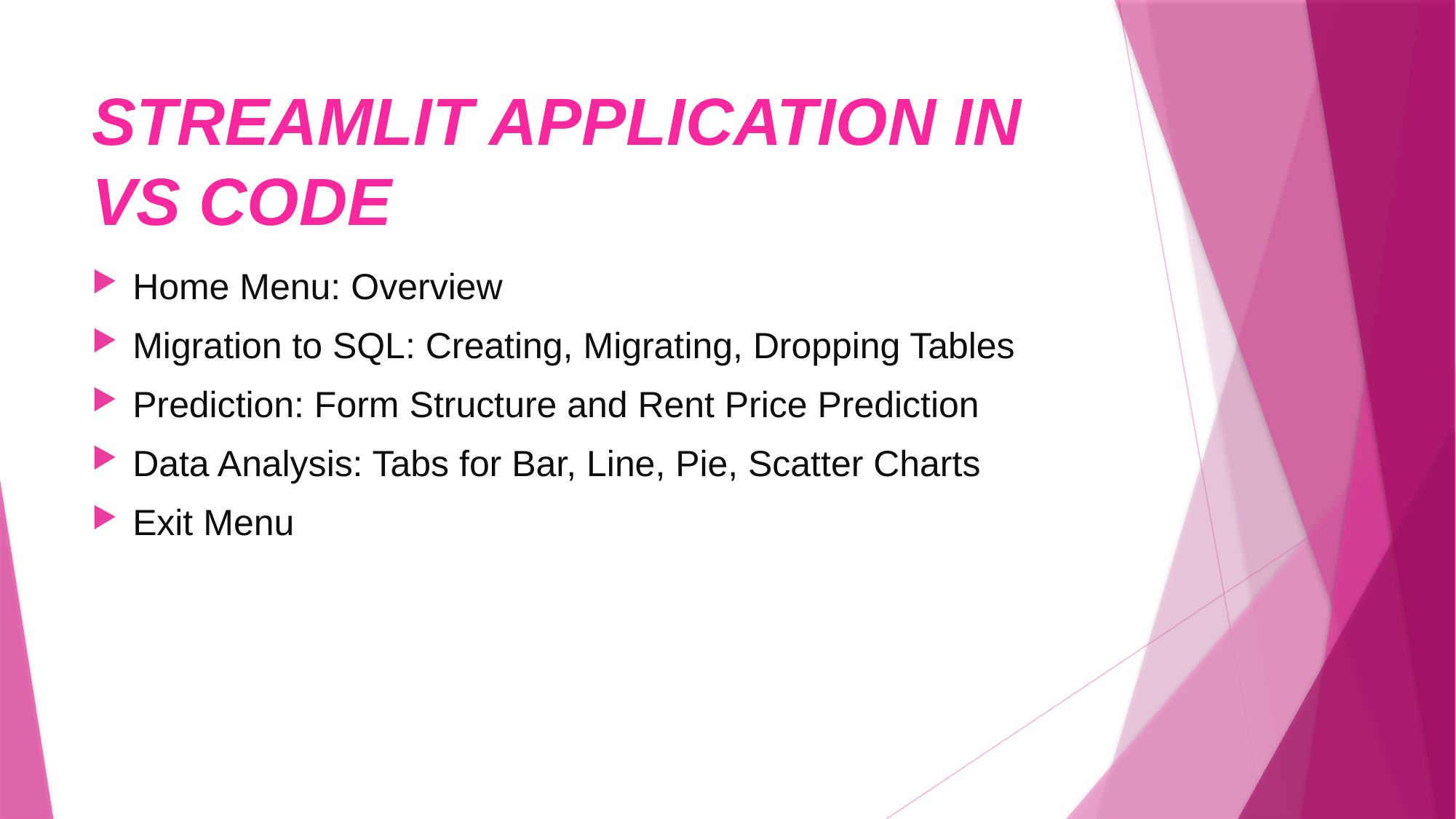

# STREAMLIT APPLICATION IN VS CODE

Home Menu: Overview
Migration to SQL: Creating, Migrating, Dropping Tables
Prediction: Form Structure and Rent Price Prediction
Data Analysis: Tabs for Bar, Line, Pie, Scatter Charts
Exit Menu